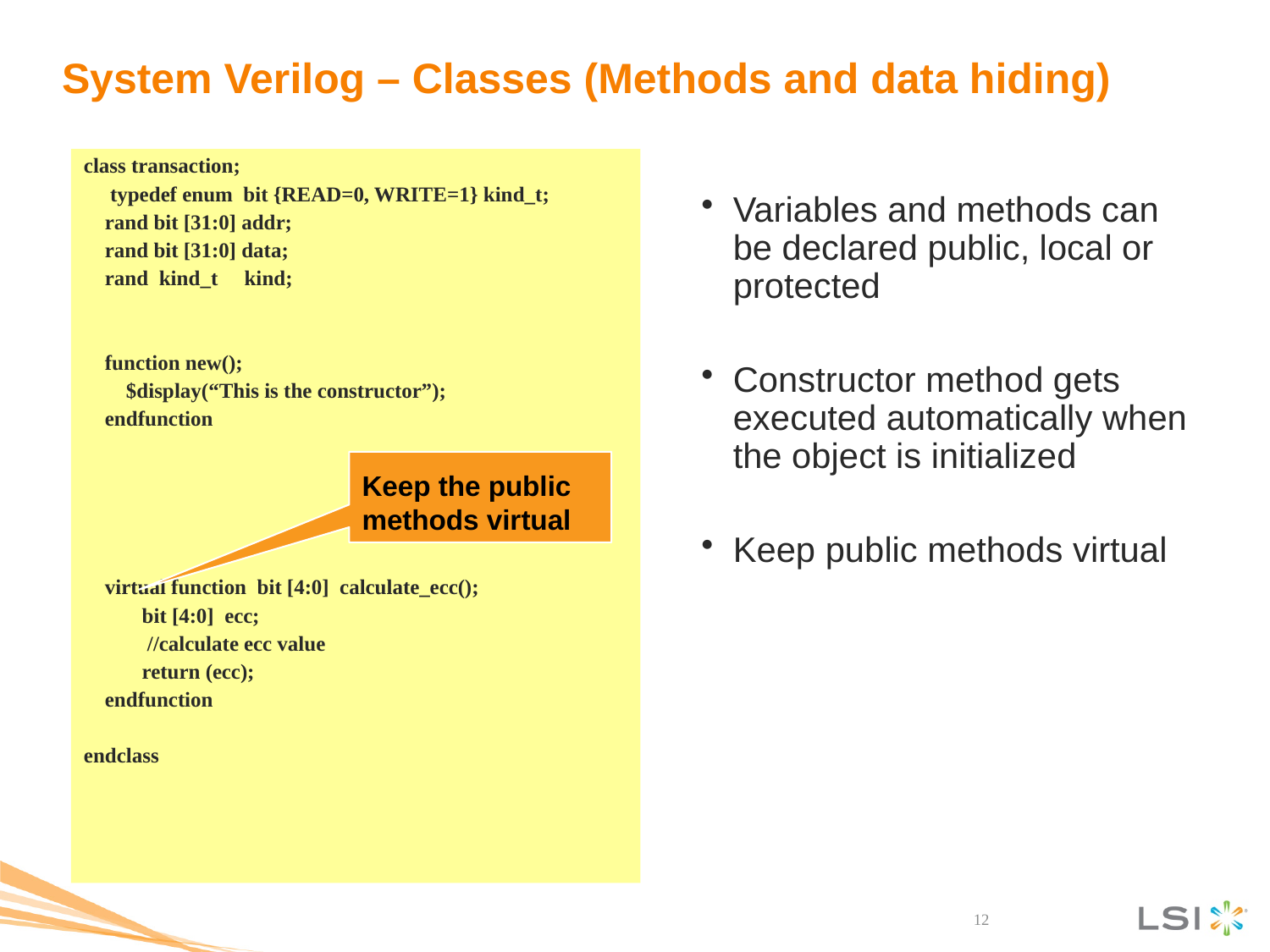

# System Verilog – Classes (Methods and data hiding)

Variables and methods can be declared public, local or protected

Constructor method gets executed automatically when the object is initialized

Keep public methods virtual

class transaction;
     typedef enum  bit {READ=0, WRITE=1} kind_t;
    rand bit [31:0] addr;
    rand bit [31:0] data;
    rand  kind_t     kind;

    function new();
        $display(“This is the constructor”);
    endfunction

    virtual function  bit [4:0]  calculate_ecc();
           bit [4:0]  ecc;
            //calculate ecc value
           return (ecc);
    endfunction

endclass
Keep the public methods virtual